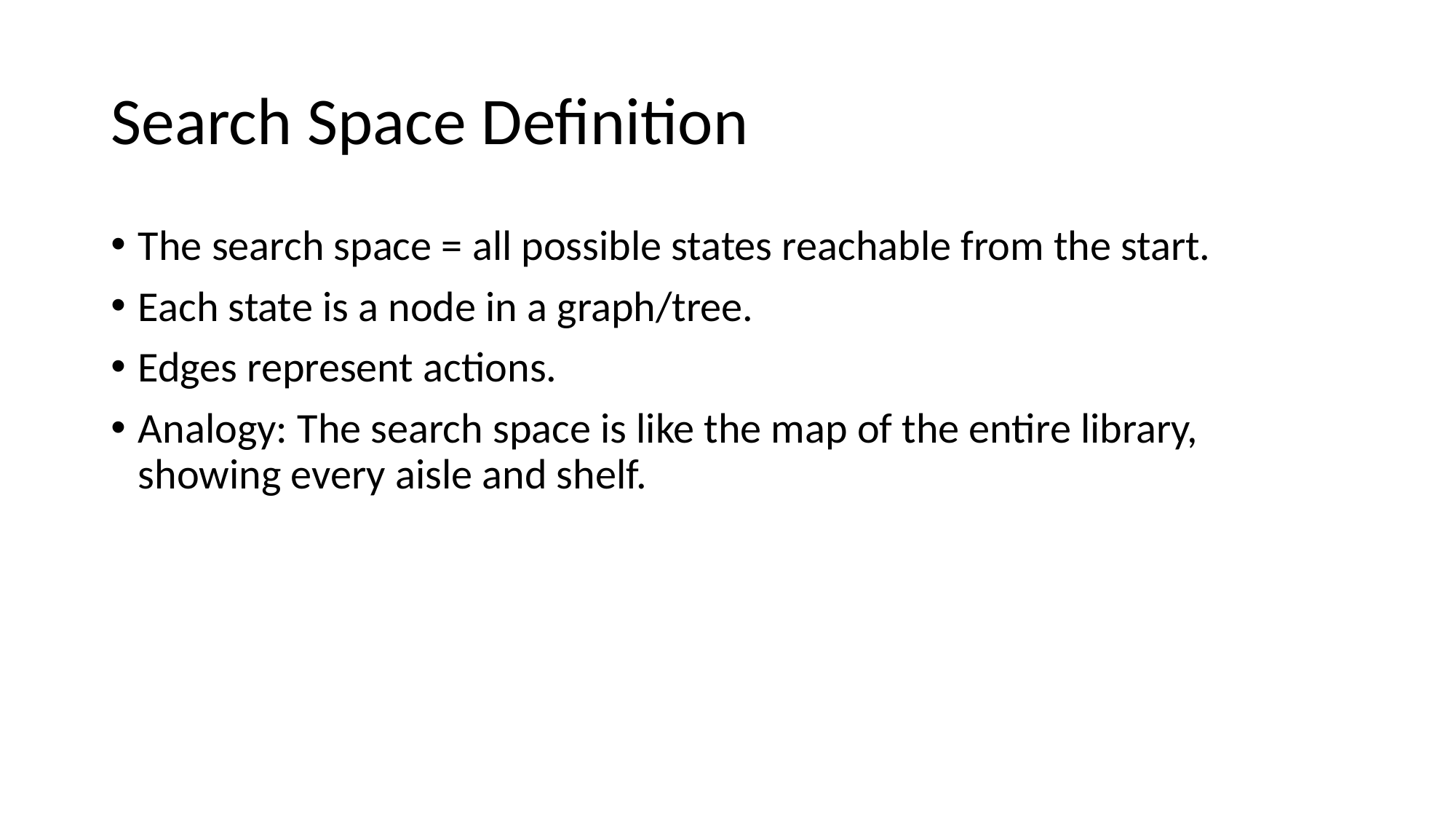

# Search Space Definition
The search space = all possible states reachable from the start.
Each state is a node in a graph/tree.
Edges represent actions.
Analogy: The search space is like the map of the entire library, showing every aisle and shelf.